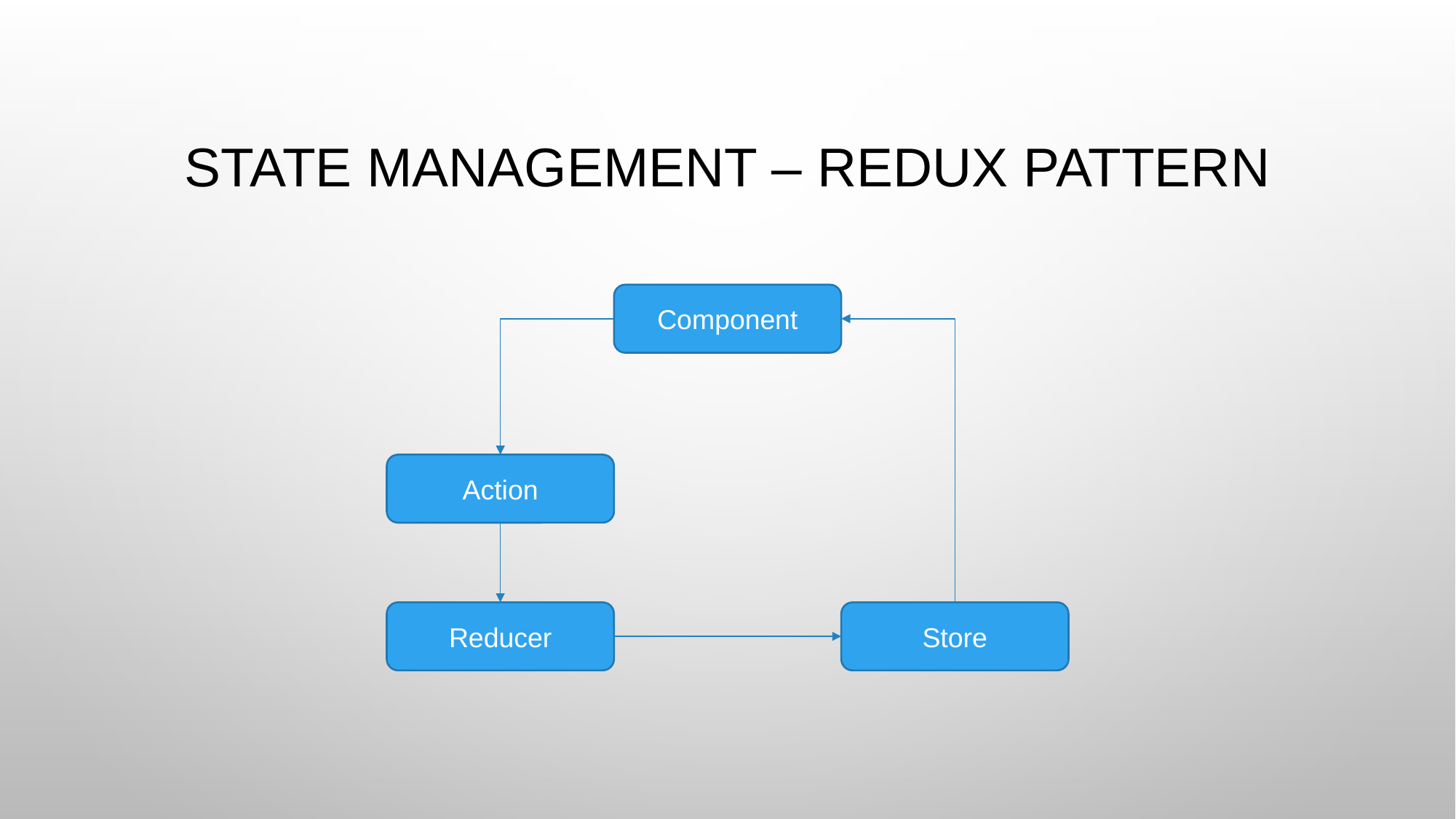

# State management – Redux pattern
Component
Action
Reducer
Store